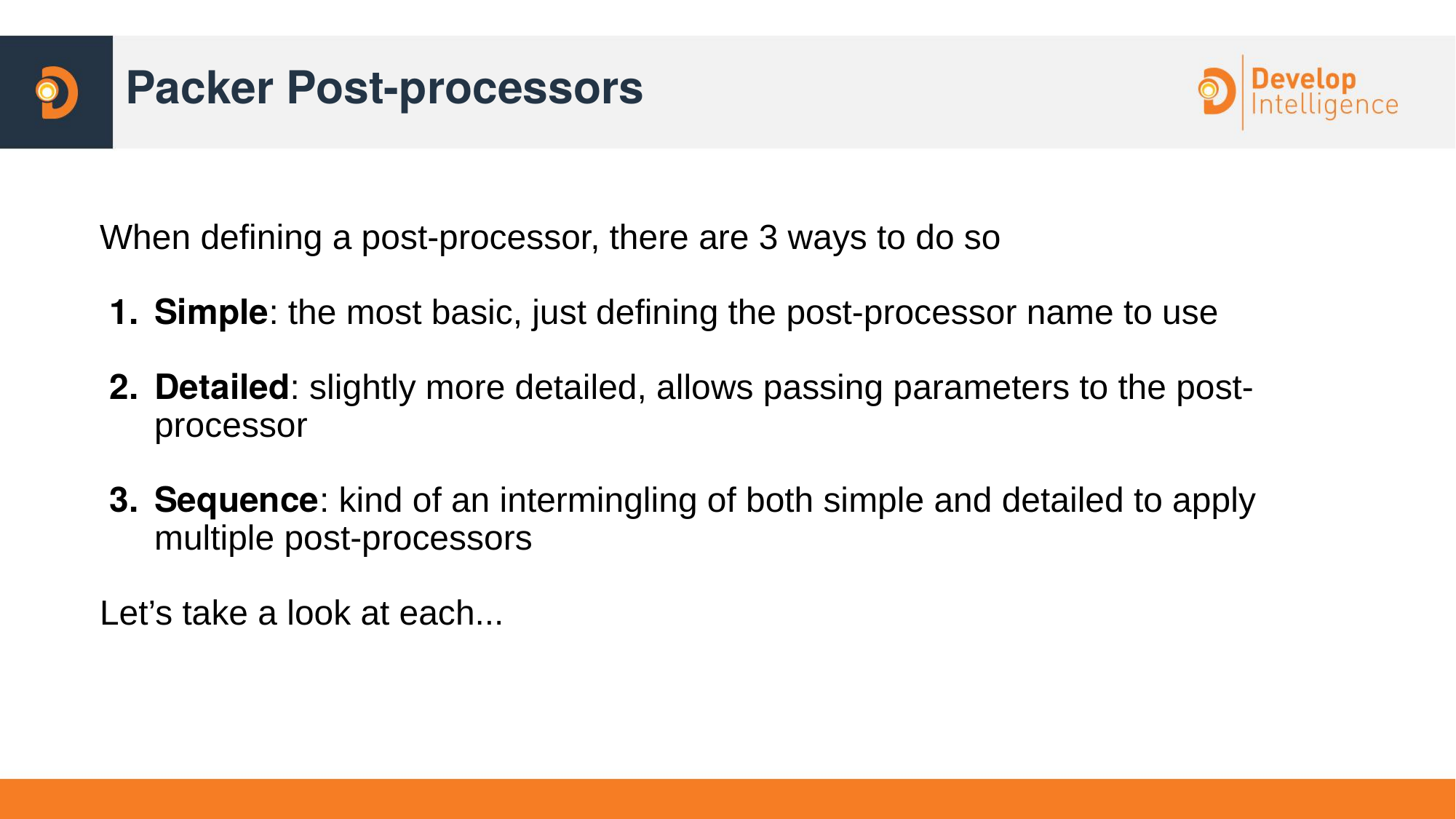

# Packer Post-processors
When defining a post-processor, there are 3 ways to do so

Simple: the most basic, just defining the post-processor name to use

Detailed: slightly more detailed, allows passing parameters to the post-processor

Sequence: kind of an intermingling of both simple and detailed to apply multiple post-processors

Let’s take a look at each...
40